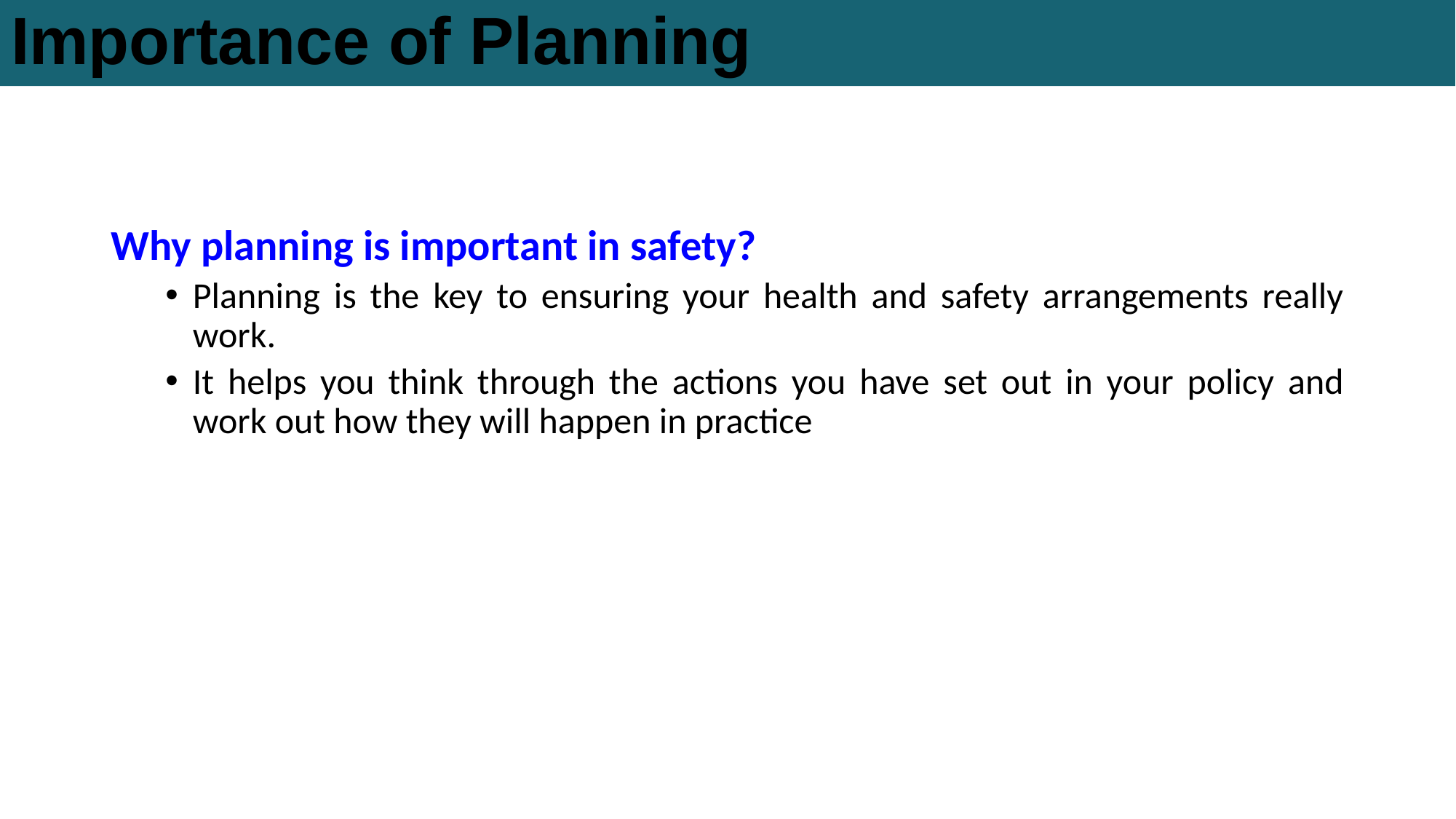

# Importance of Planning
Why planning is important in safety?
Planning is the key to ensuring your health and safety arrangements really work.
It helps you think through the actions you have set out in your policy and work out how they will happen in practice